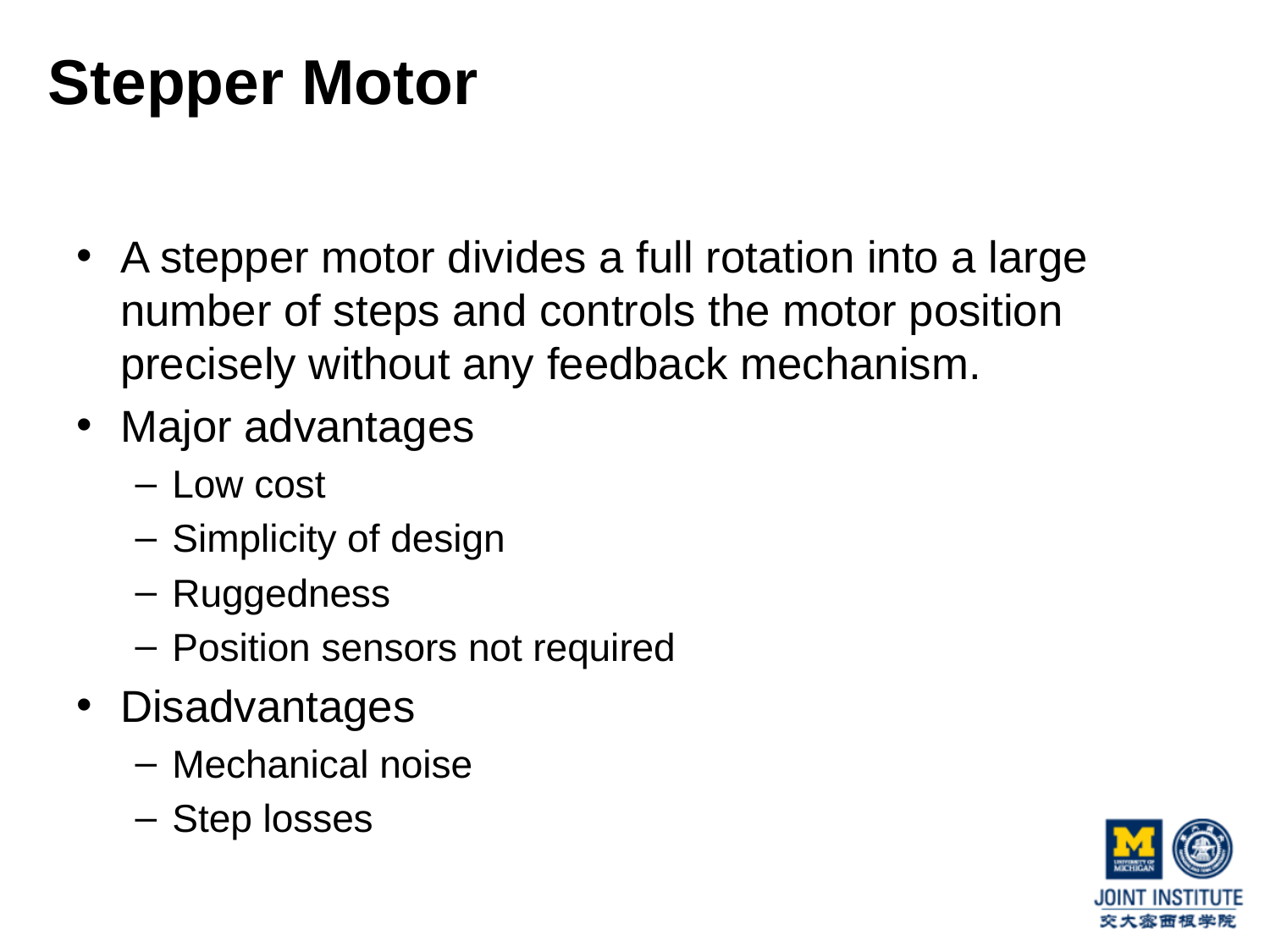

# Stepper Motor
A stepper motor divides a full rotation into a large number of steps and controls the motor position precisely without any feedback mechanism.
Major advantages
Low cost
Simplicity of design
Ruggedness
Position sensors not required
Disadvantages
Mechanical noise
Step losses